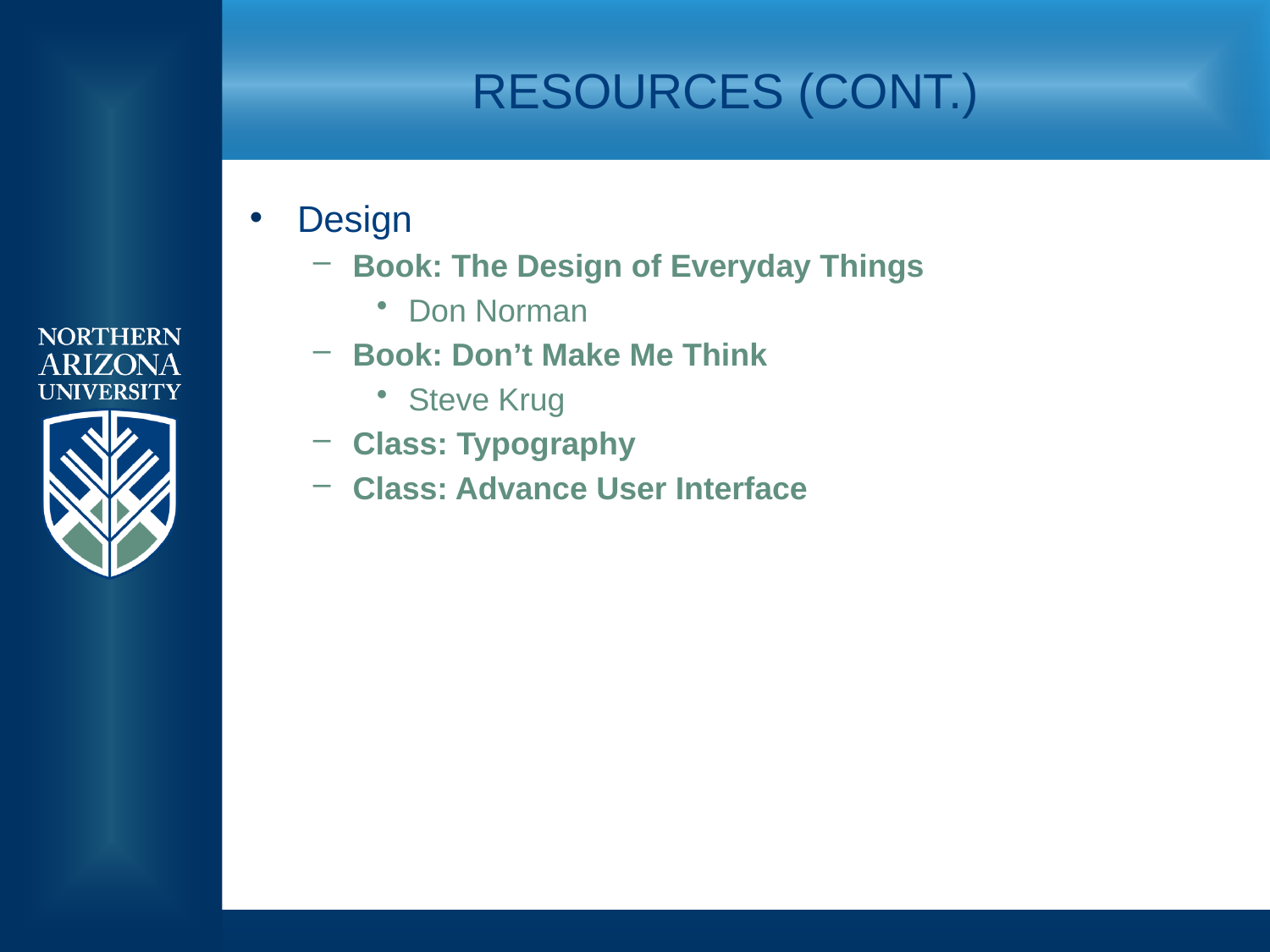

# Resources (Cont.)
Design
Book: The Design of Everyday Things
Don Norman
Book: Don’t Make Me Think
Steve Krug
Class: Typography
Class: Advance User Interface